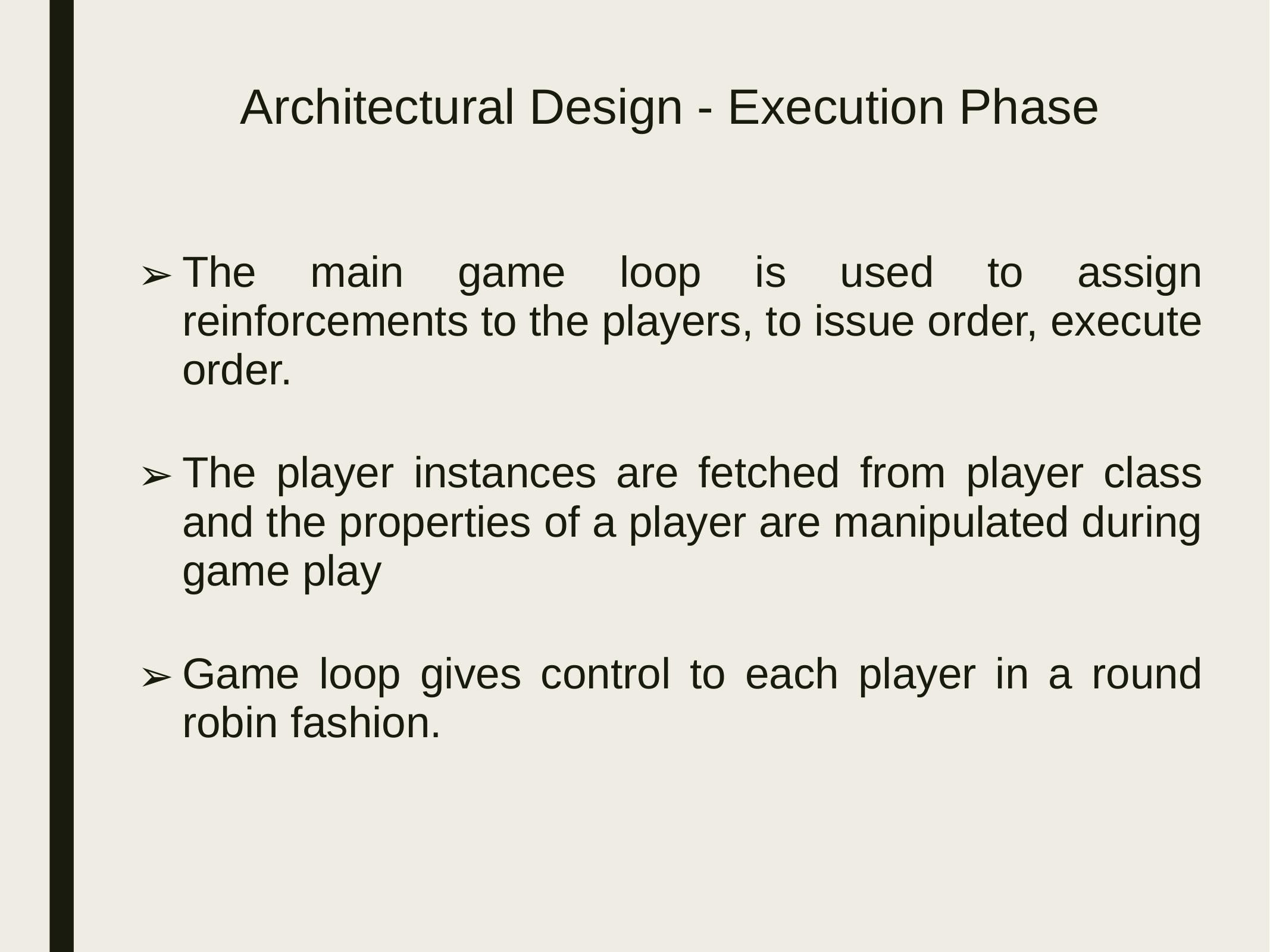

# Architectural Design - Execution Phase

The main game loop is used to assign reinforcements to the players, to issue order, execute order.

The player instances are fetched from player class and the properties of a player are manipulated during game play

Game loop gives control to each player in a round robin fashion.